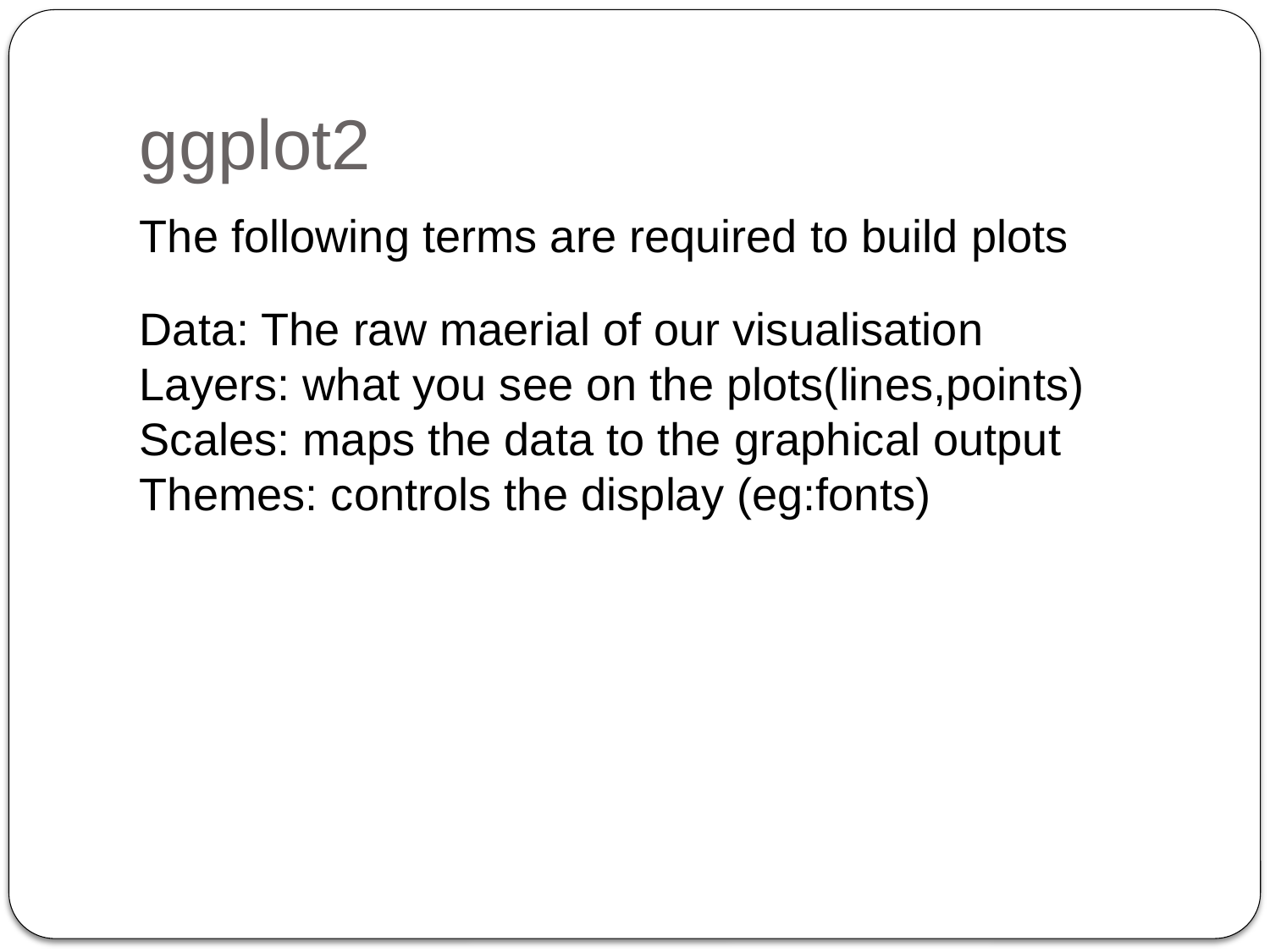

ggplot2
The following terms are required to build plots

Data: The raw maerial of our visualisation
Layers: what you see on the plots(lines,points)
Scales: maps the data to the graphical output
Themes: controls the display (eg:fonts)